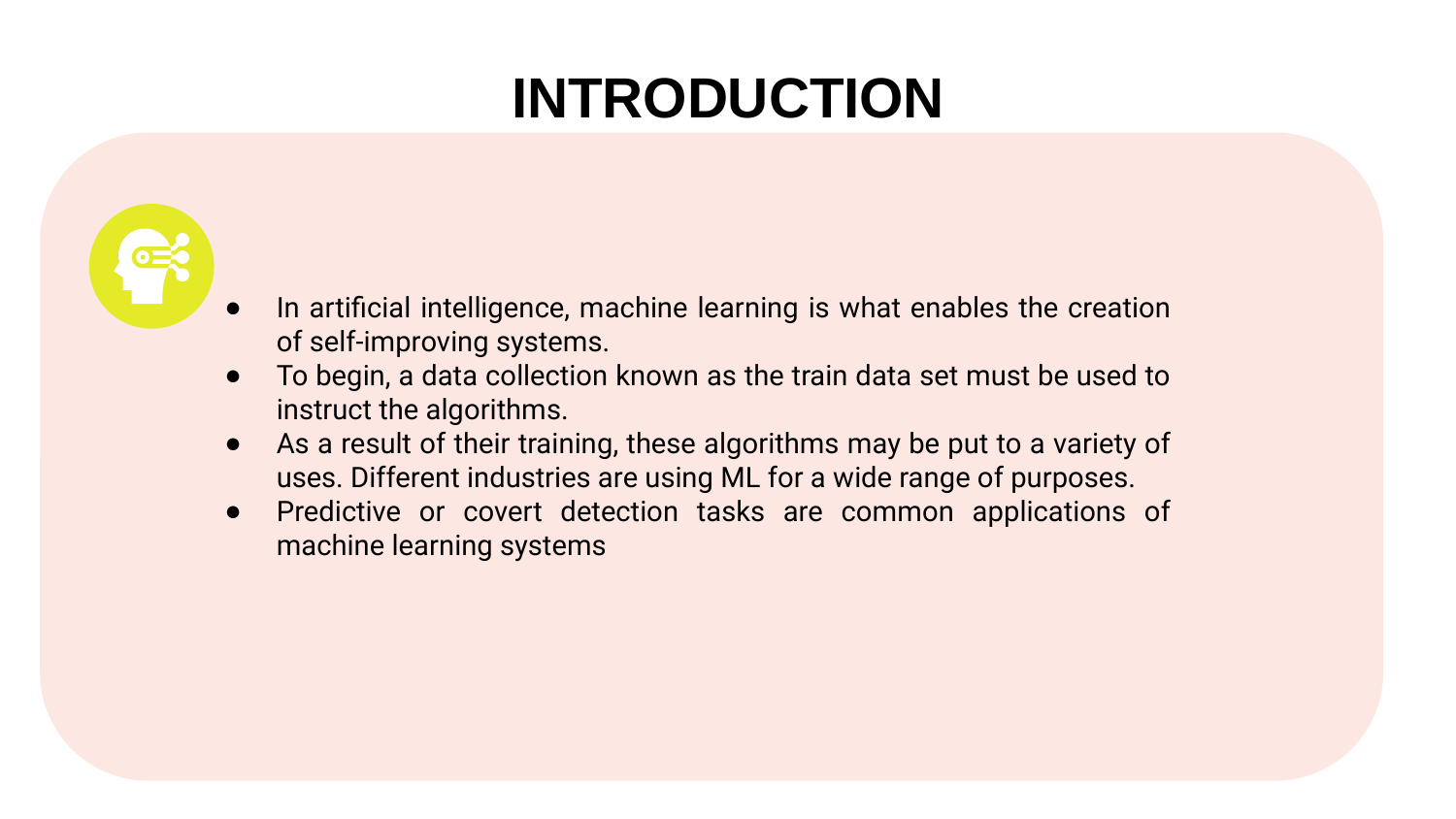

# INTRODUCTION

In artificial intelligence, machine learning is what enables the creation of self-improving systems.
To begin, a data collection known as the train data set must be used to instruct the algorithms.
As a result of their training, these algorithms may be put to a variety of uses. Different industries are using ML for a wide range of purposes.
Predictive or covert detection tasks are common applications of machine learning systems